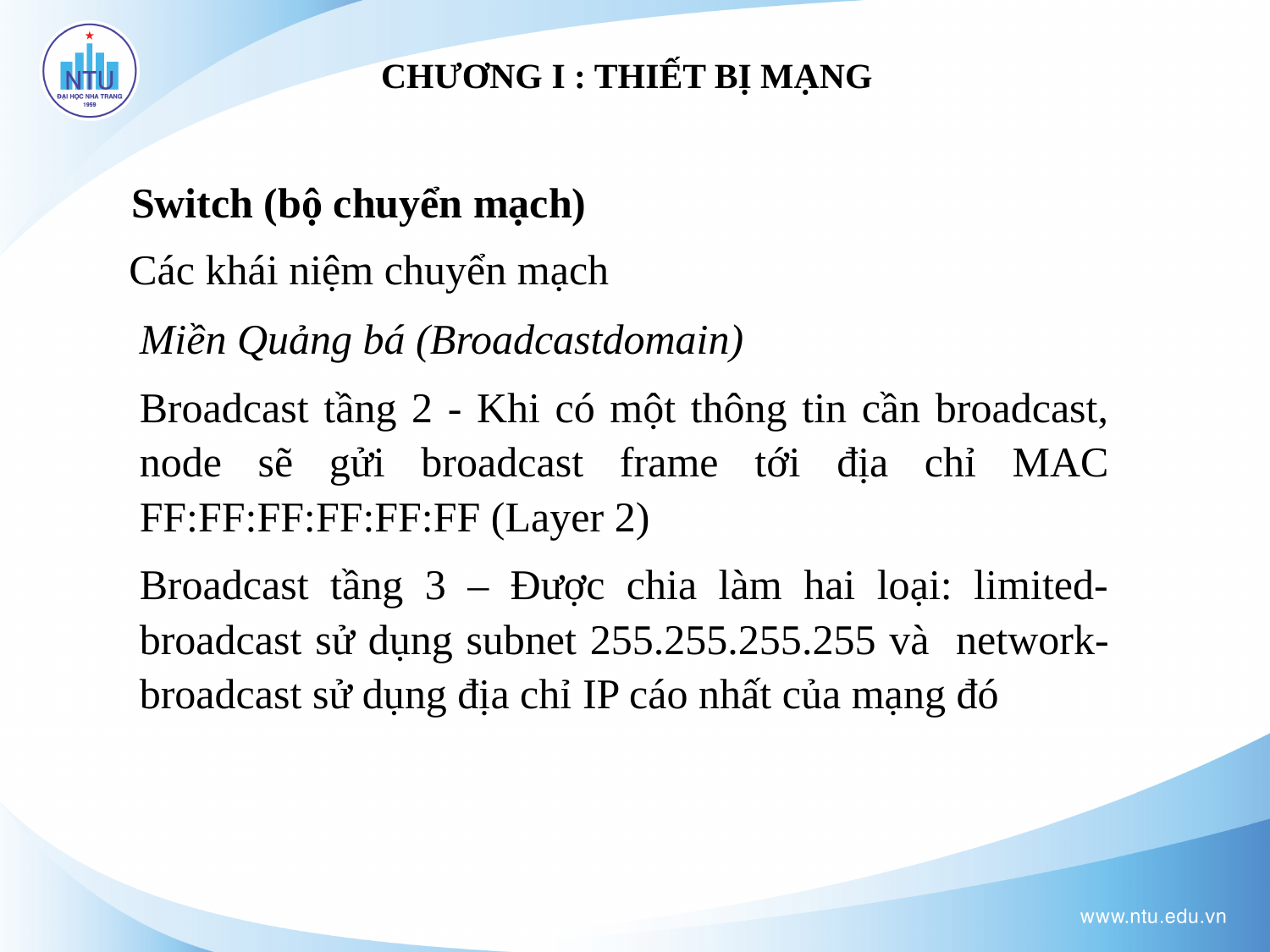

# CHƯƠNG I : THIẾT BỊ MẠNG
Switch (bộ chuyển mạch)
Các khái niệm chuyển mạch
Miền Quảng bá (Broadcastdomain)
Broadcast tầng 2 - Khi có một thông tin cần broadcast, node sẽ gửi broadcast frame tới địa chỉ MAC FF:FF:FF:FF:FF:FF (Layer 2)
Broadcast tầng 3 – Được chia làm hai loại: limited-broadcast sử dụng subnet 255.255.255.255 và  network-broadcast sử dụng địa chỉ IP cáo nhất của mạng đó